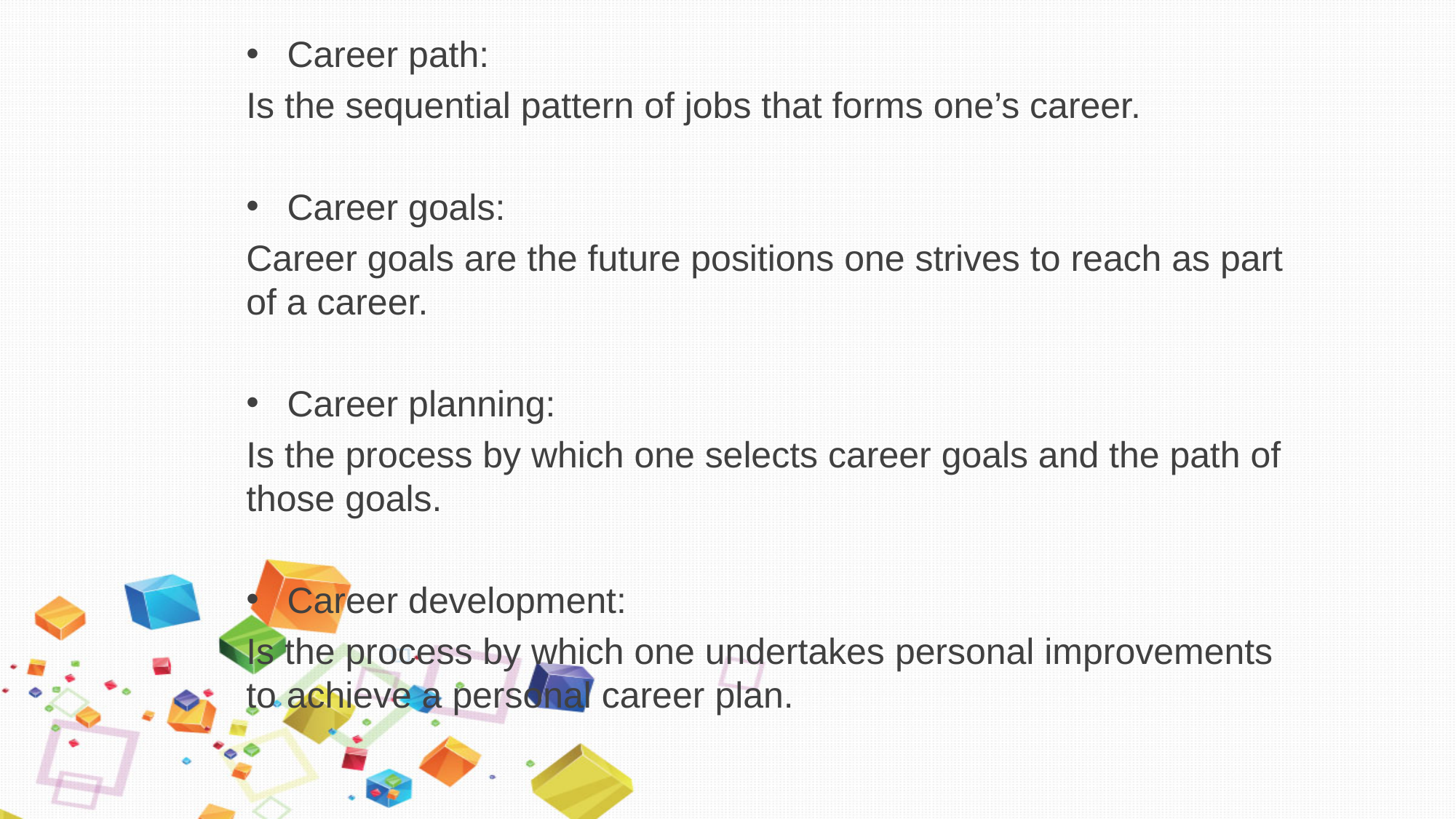

Career path:
Is the sequential pattern of jobs that forms one’s career.

Career goals:
Career goals are the future positions one strives to reach as part of a career.

Career planning:
Is the process by which one selects career goals and the path of those goals.

Career development:
Is the process by which one undertakes personal improvements to achieve a personal career plan.